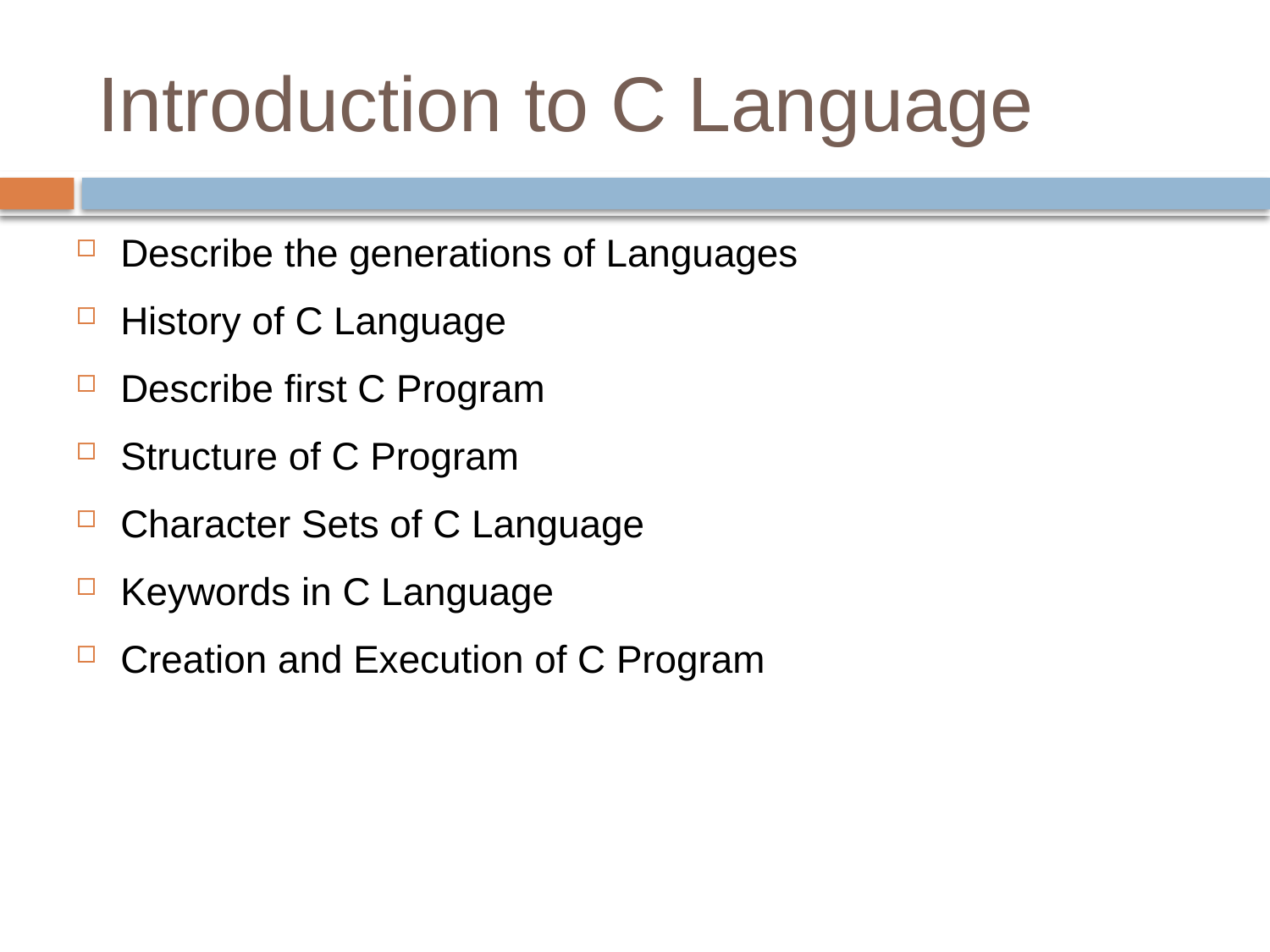

# Introduction to C Language
Describe the generations of Languages
History of C Language
Describe first C Program
Structure of C Program
Character Sets of C Language
Keywords in C Language
Creation and Execution of C Program